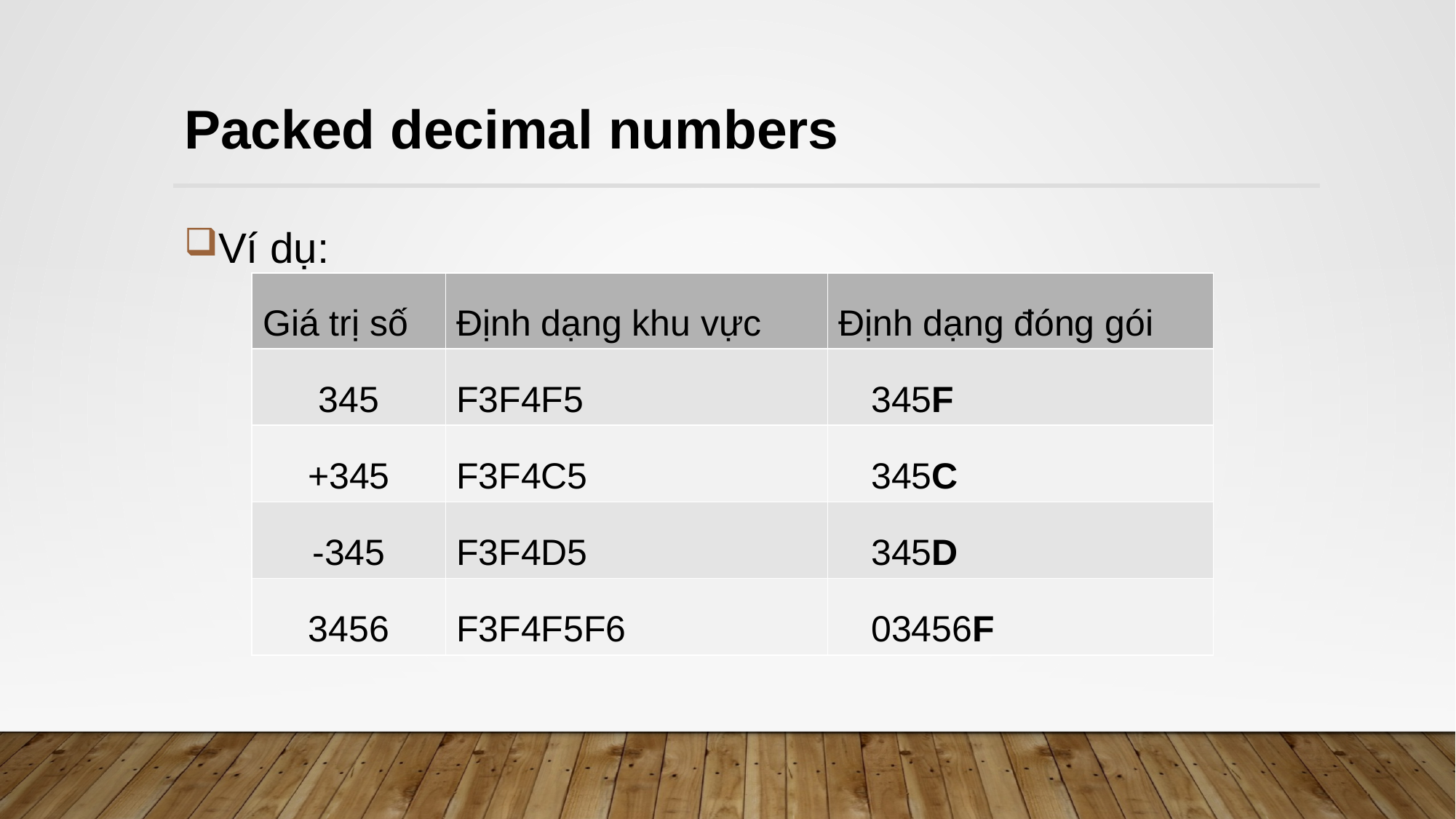

# Packed decimal numbers
Ví dụ:
| Giá trị số | Định dạng khu vực | Định dạng đóng gói |
| --- | --- | --- |
| 345 | F3F4F5 | 345F |
| +345 | F3F4C5 | 345C |
| -345 | F3F4D5 | 345D |
| 3456 | F3F4F5F6 | 03456F |